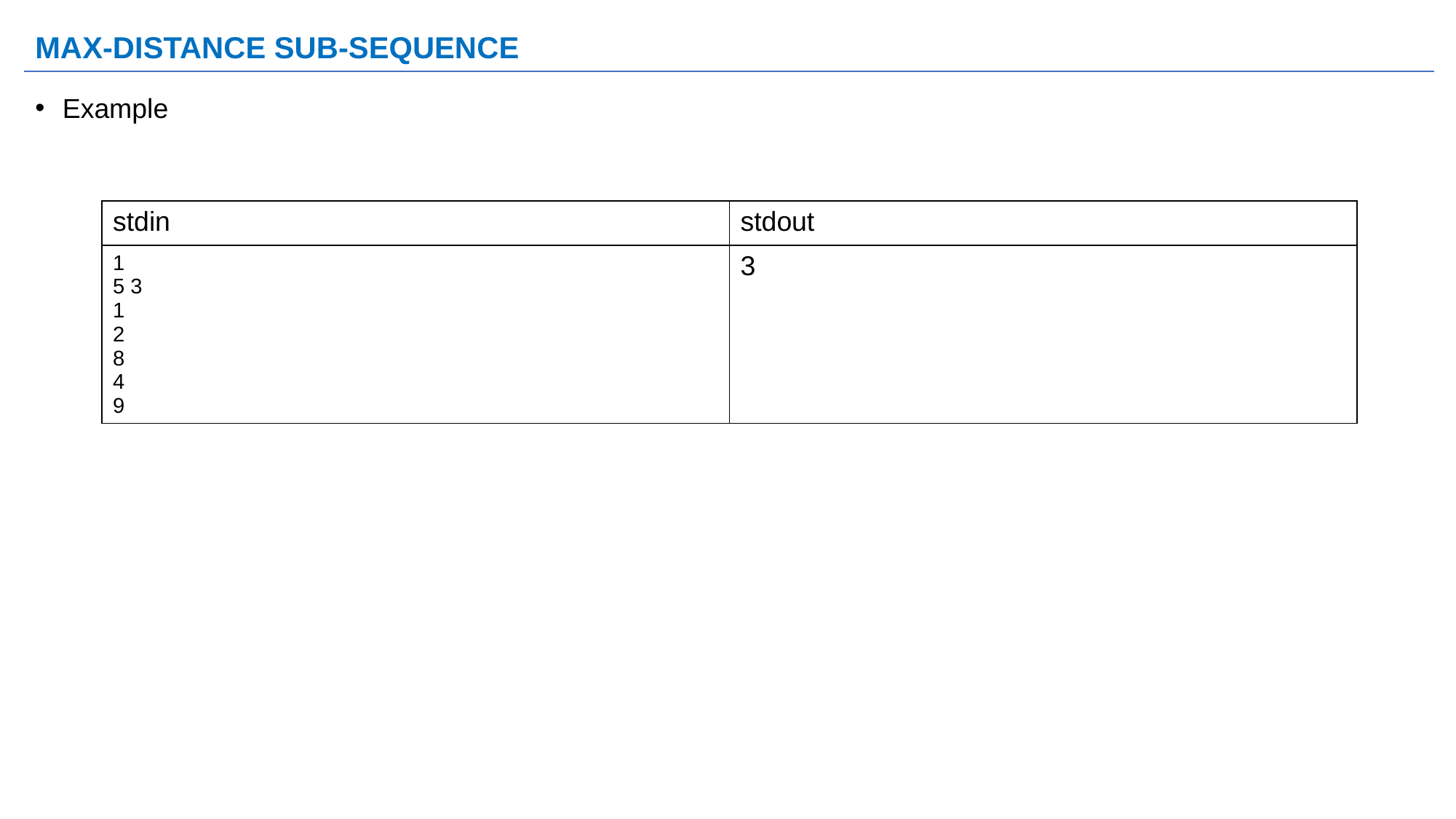

# MAX-DISTANCE SUB-SEQUENCE
Example
| stdin | stdout |
| --- | --- |
| 1 5 3 1 2 8 4 9 | 3 |